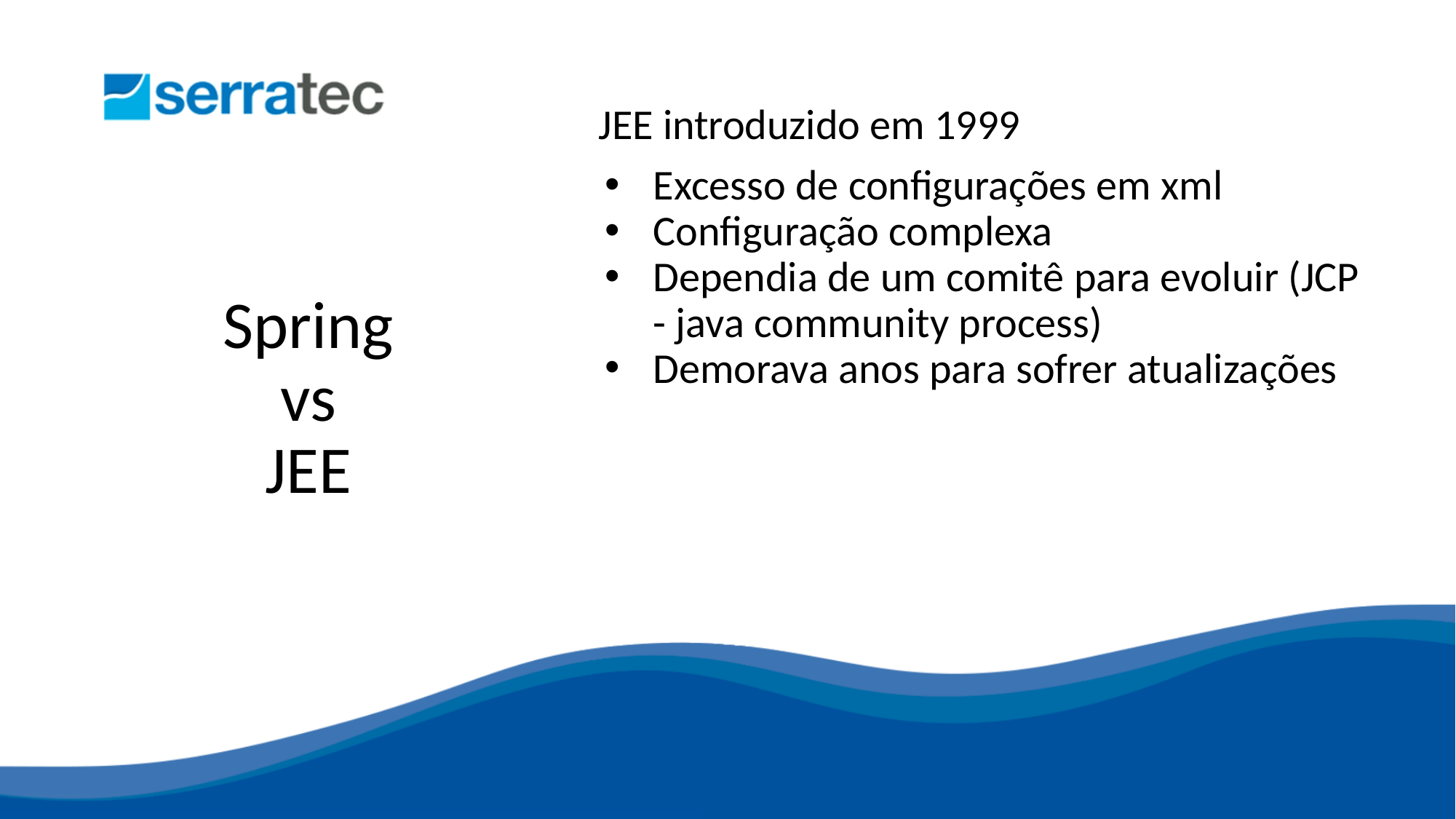

JEE introduzido em 1999
Excesso de configurações em xml
Configuração complexa
Dependia de um comitê para evoluir (JCP - java community process)
Demorava anos para sofrer atualizações
# Spring
vs
JEE